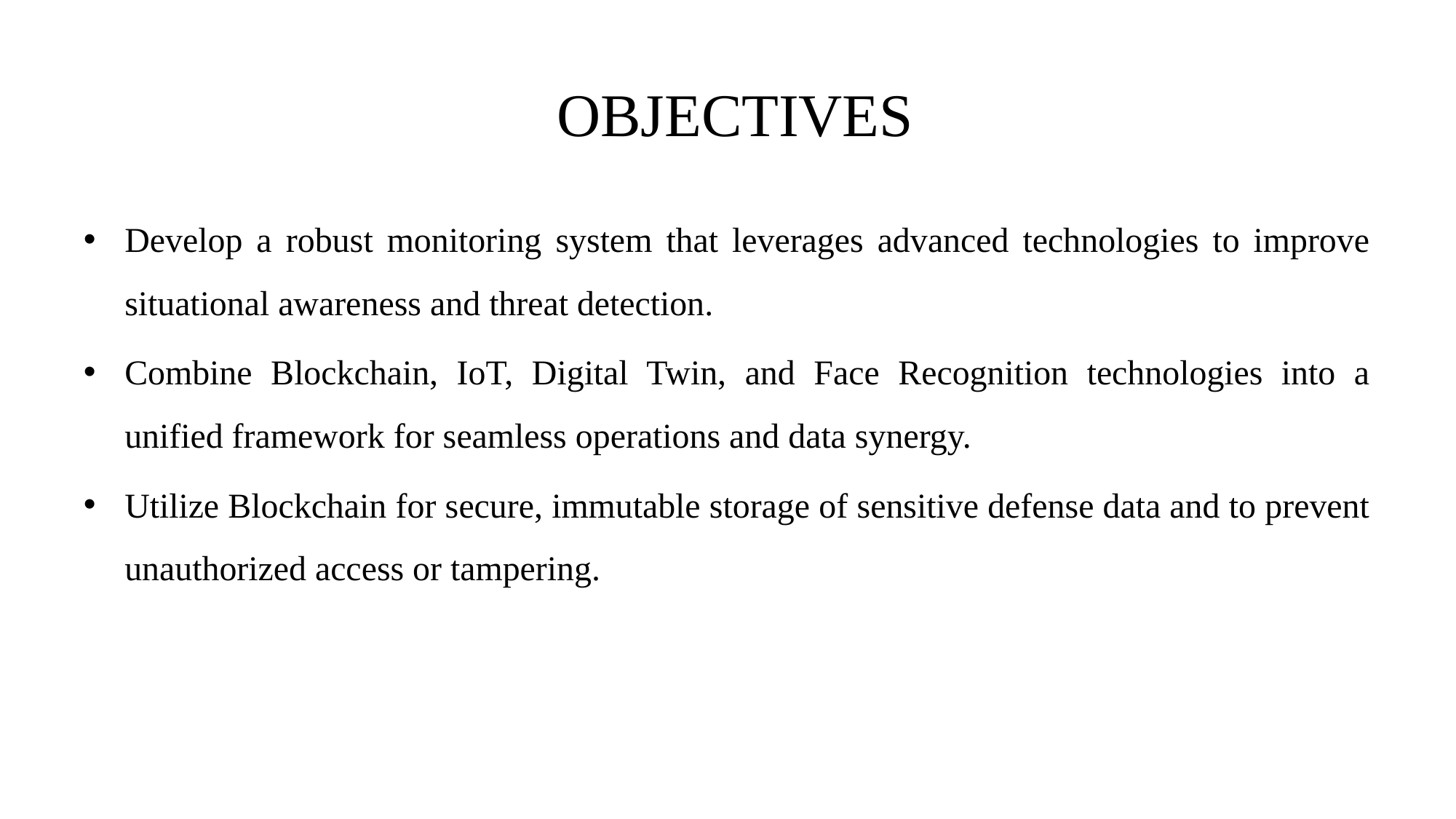

# OBJECTIVES
Develop a robust monitoring system that leverages advanced technologies to improve situational awareness and threat detection.
Combine Blockchain, IoT, Digital Twin, and Face Recognition technologies into a unified framework for seamless operations and data synergy.
Utilize Blockchain for secure, immutable storage of sensitive defense data and to prevent unauthorized access or tampering.